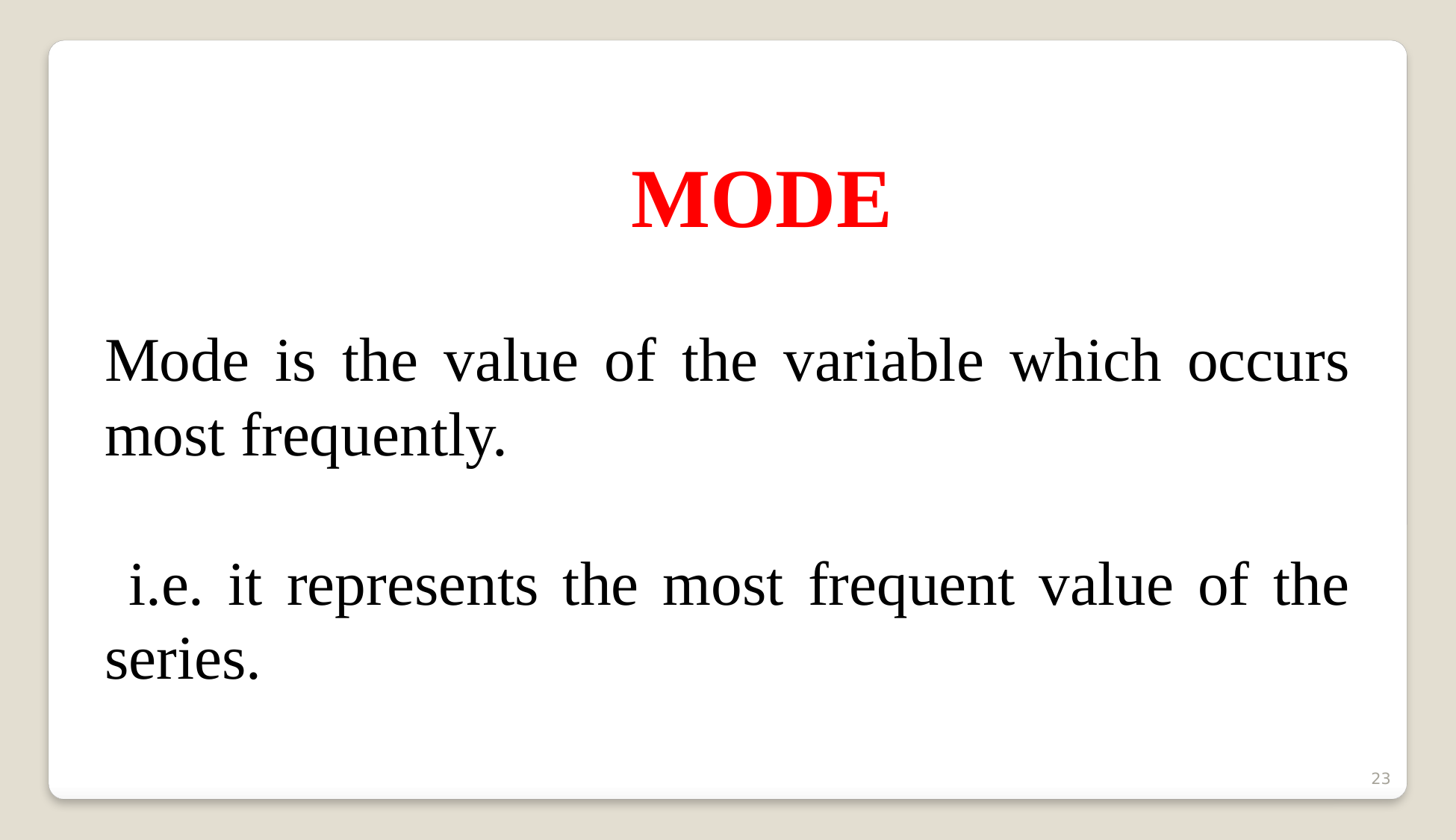

MODE

Mode is the value of the variable which occurs most frequently.

 i.e. it represents the most frequent value of the series.

23